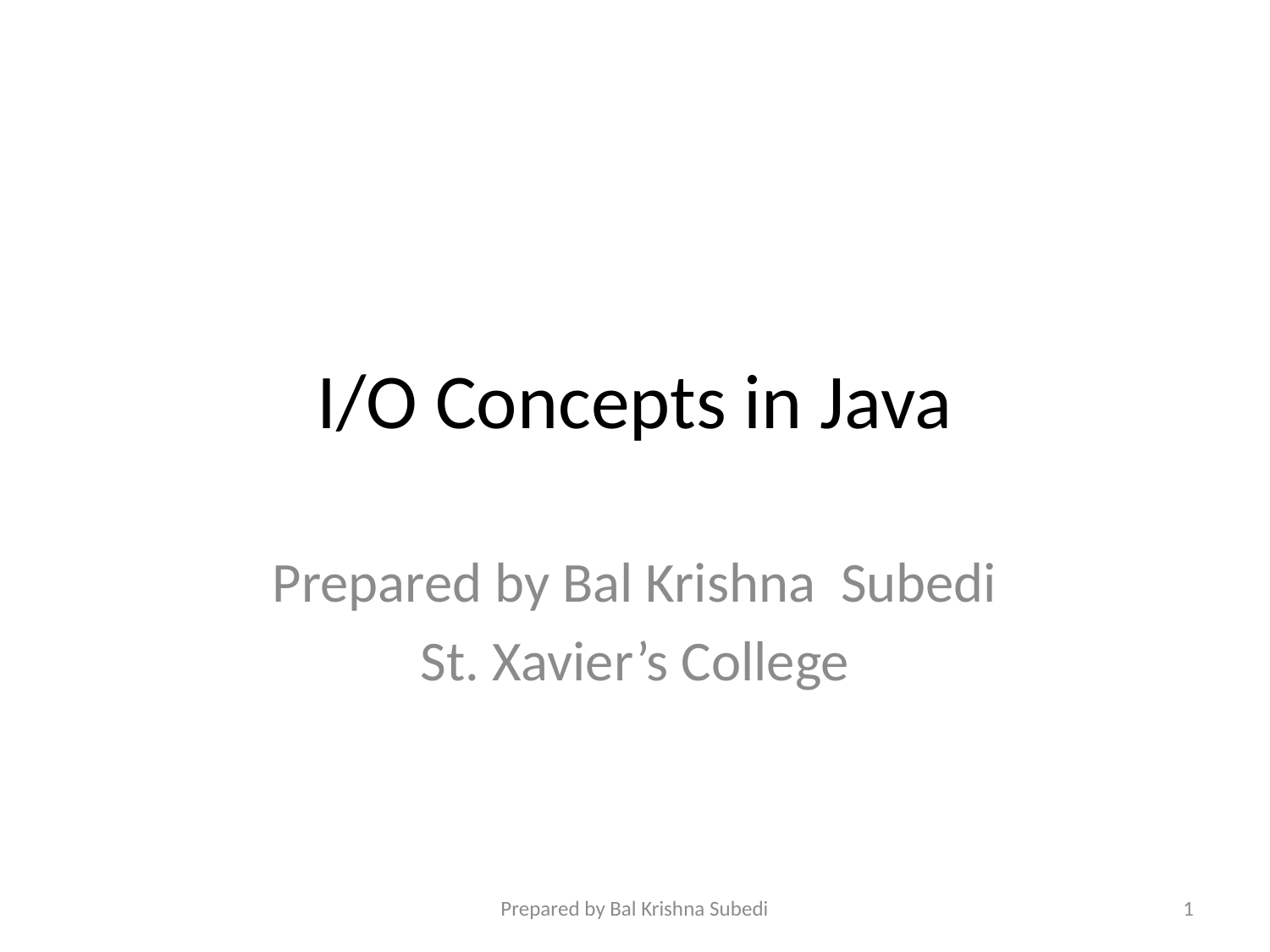

# I/O Concepts in Java
Prepared by Bal Krishna  Subedi
St. Xavier’s College
Prepared by Bal Krishna Subedi
1